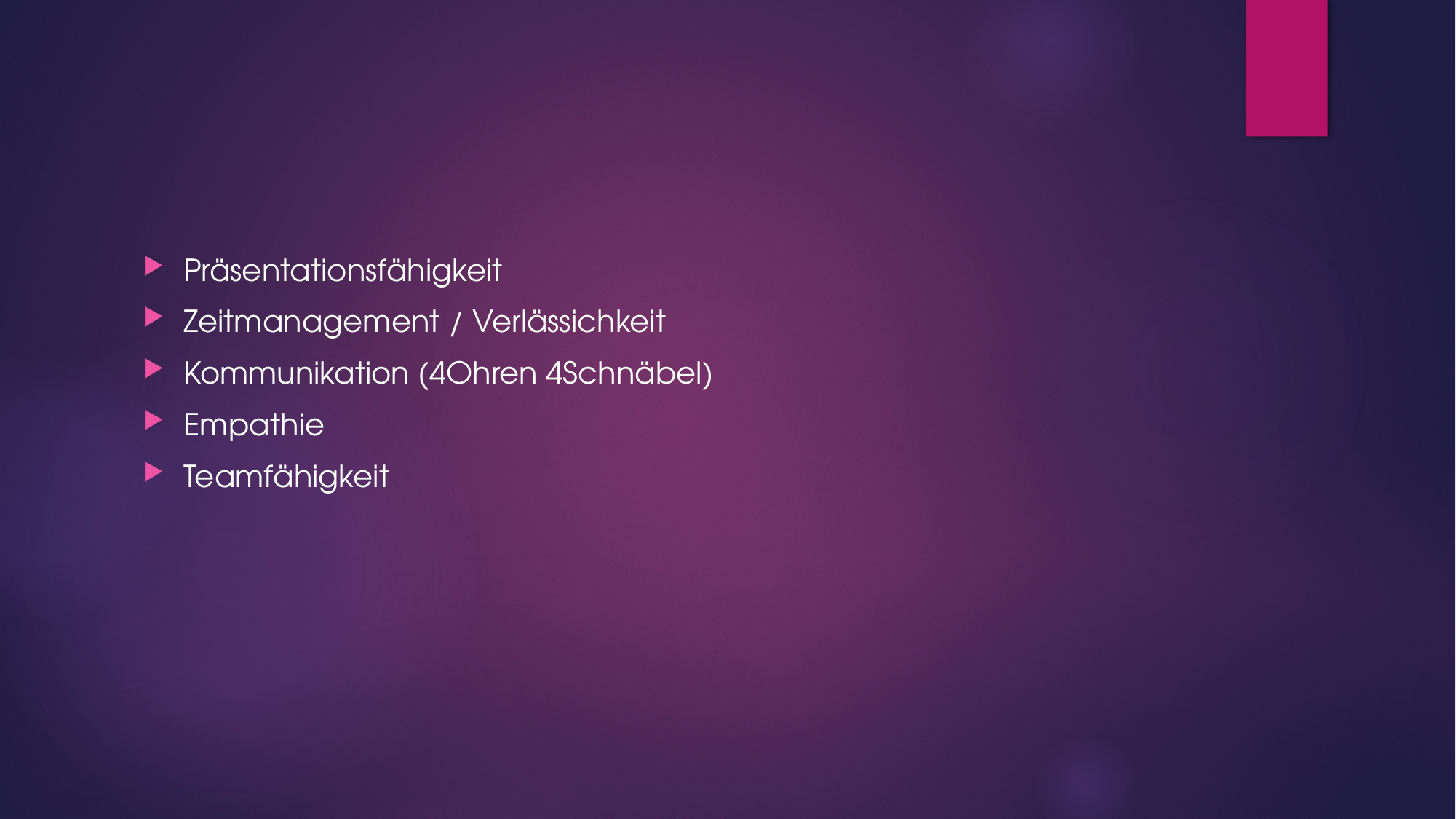

#
Präsentationsfähigkeit
Zeitmanagement / Verlässichkeit
Kommunikation (4Ohren 4Schnäbel)
Empathie
Teamfähigkeit